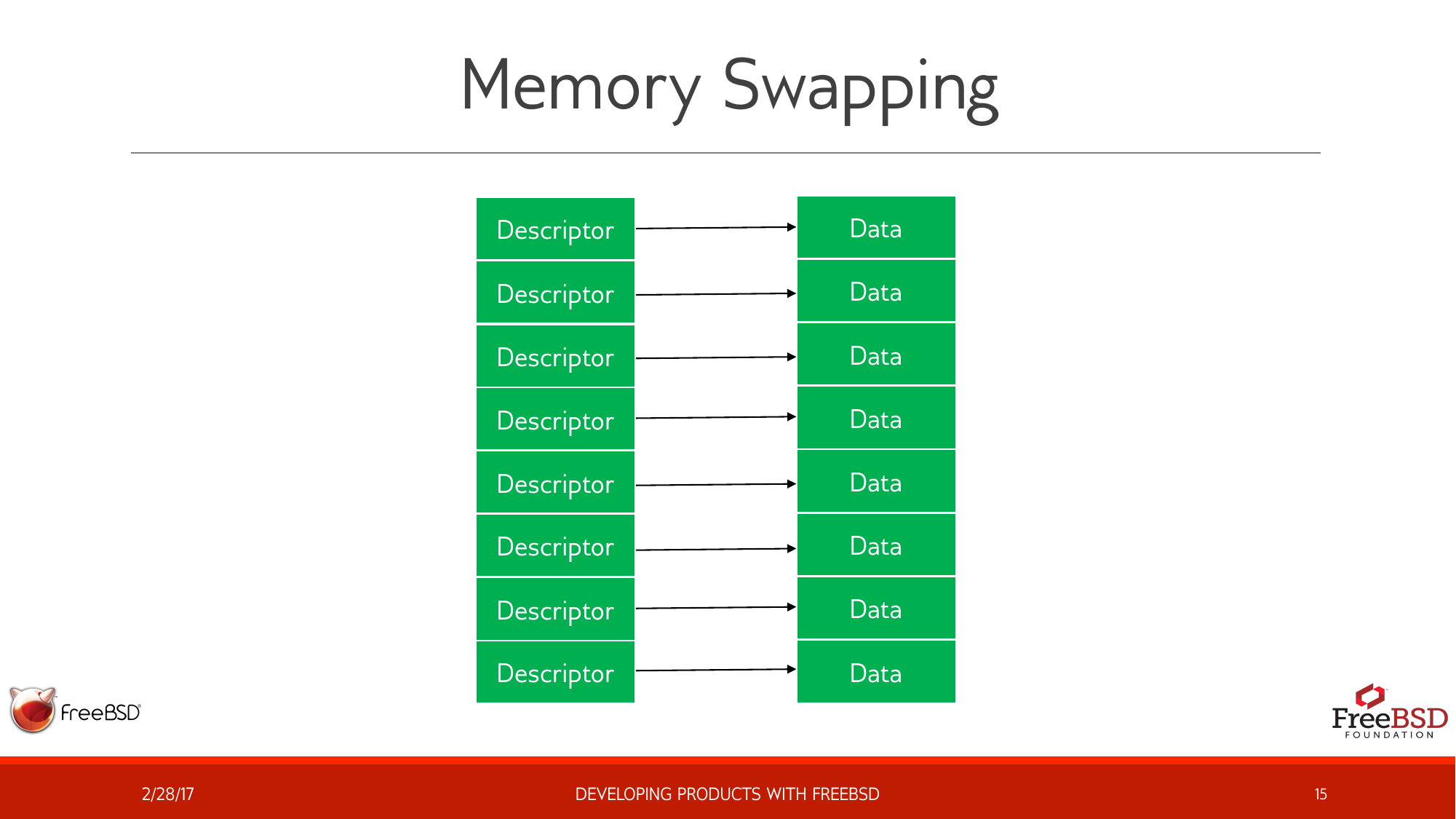

# Memory Swapping
Data
Descriptor
Data
Descriptor
Data
Descriptor
Data
Descriptor
Data
Descriptor
Data
Descriptor
Data
Descriptor
Descriptor
Data
2/28/17
Developing Products with FreeBSD
15